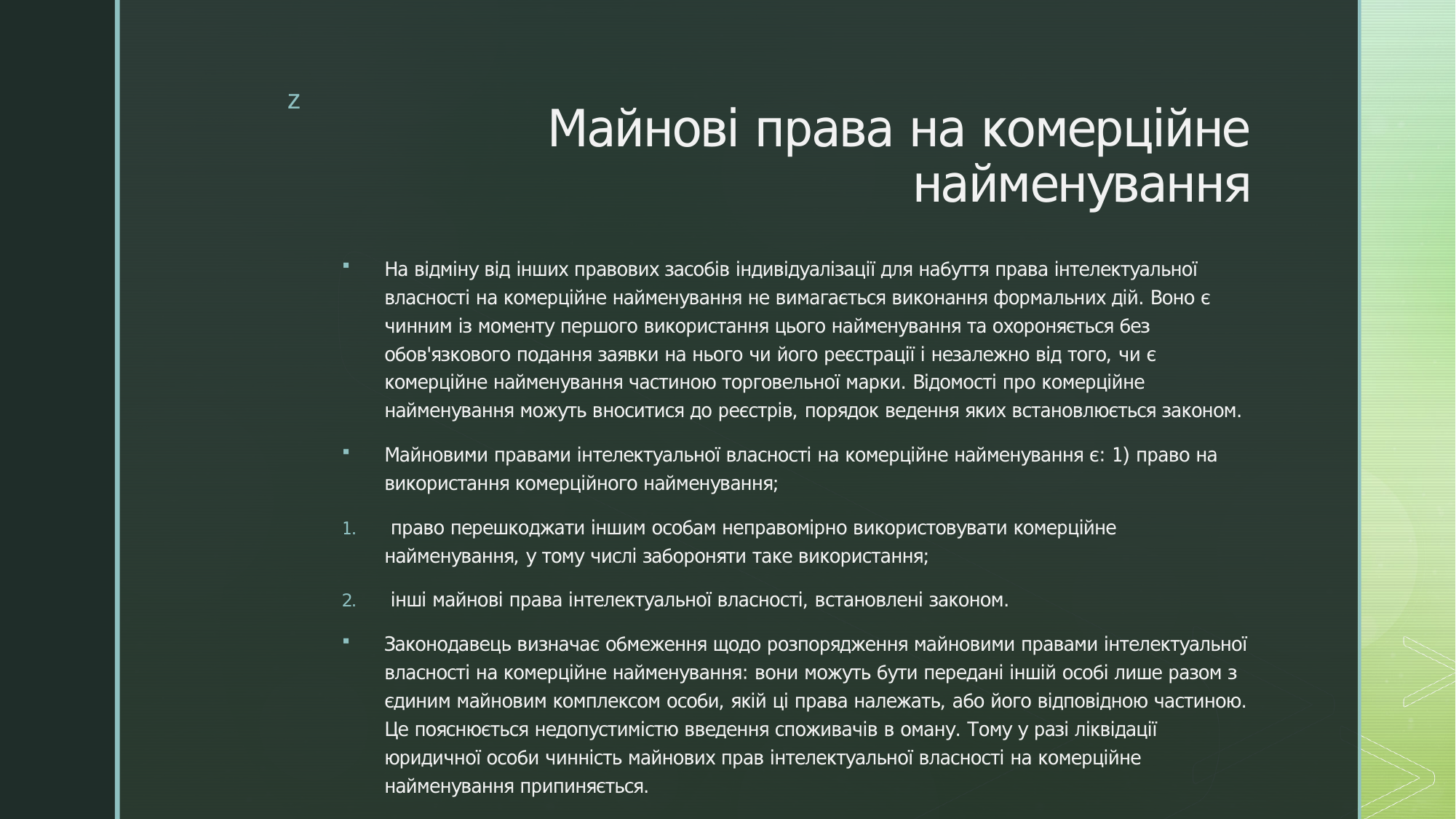

# Майнові права на комерційне найменування
На відміну від інших правових засобів індивідуалізації для набуття права інтелектуальної власності на комерційне найменування не вимагається виконання формальних дій. Воно є чинним із моменту першого використання цього найменування та охороняється без обов'язкового подання заявки на нього чи його реєстрації і незалежно від того, чи є комерційне найменування частиною торговельної марки. Відомості про комерційне найменування можуть вноситися до реєстрів, порядок ведення яких встановлюється законом.
Майновими правами інтелектуальної власності на комерційне найменування є: 1) право на використання комерційного найменування;
 право перешкоджати іншим особам неправомірно використовувати комерційне найменування, у тому числі забороняти таке використання;
 інші майнові права інтелектуальної власності, встановлені законом.
Законодавець визначає обмеження щодо розпорядження майновими правами інтелектуальної власності на комерційне найменування: вони можуть бути передані іншій особі лише разом з єдиним майновим комплексом особи, якій ці права належать, або його відповідною частиною. Це пояснюється недопустимістю введення споживачів в оману. Тому у разі ліквідації юридичної особи чинність майнових прав інтелектуальної власності на комерційне найменування припиняється.